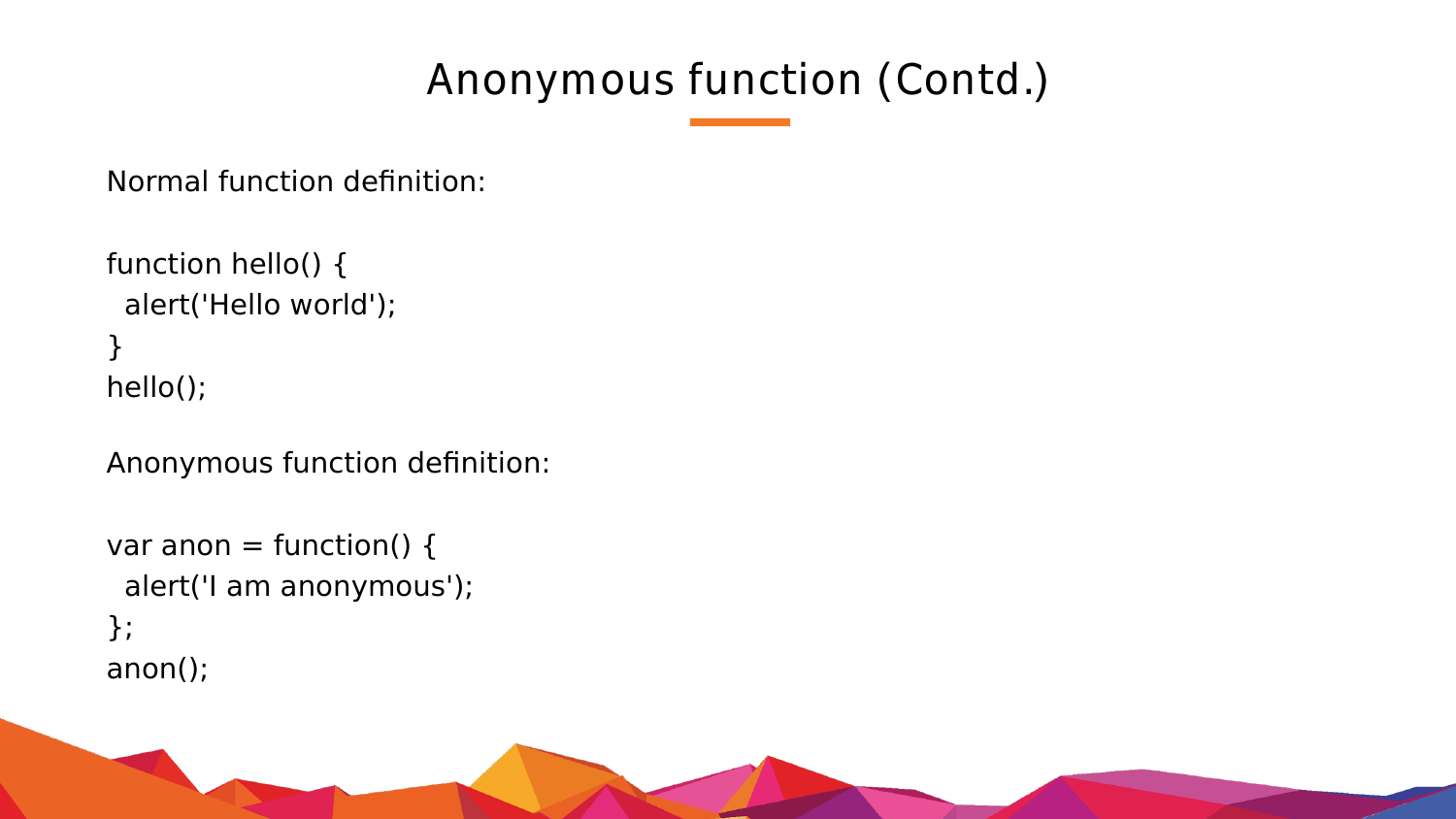

# Anonymous function (Contd.)
Normal function definition:

function hello() {
  alert('Hello world');
}
hello();
Anonymous function definition:

var anon = function() {
  alert('I am anonymous');
};
anon();